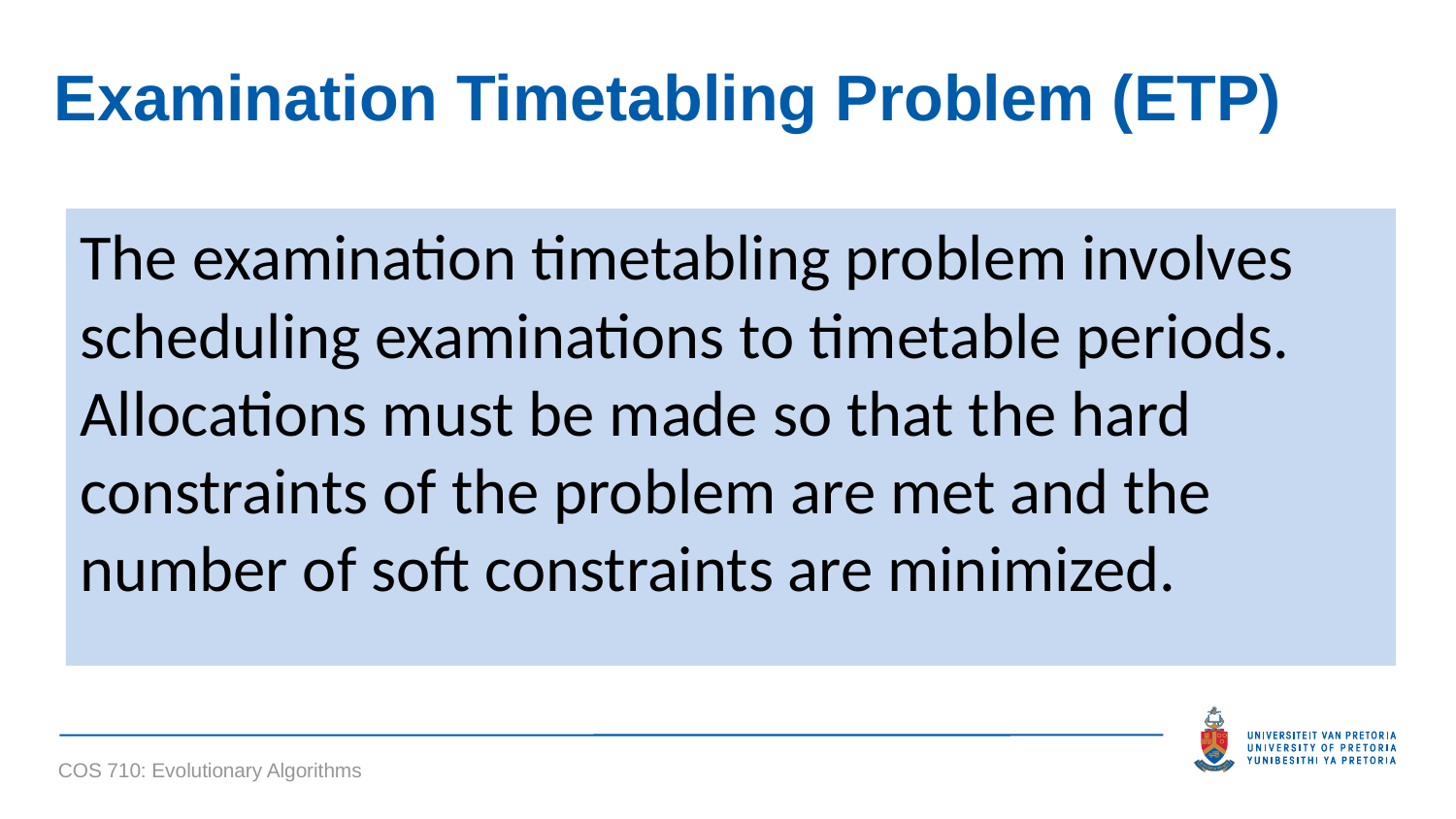

# Examination Timetabling Problem (ETP)
The examination timetabling problem involves scheduling examinations to timetable periods. Allocations must be made so that the hard constraints of the problem are met and the number of soft constraints are minimized.

COS 710: Evolutionary Algorithms